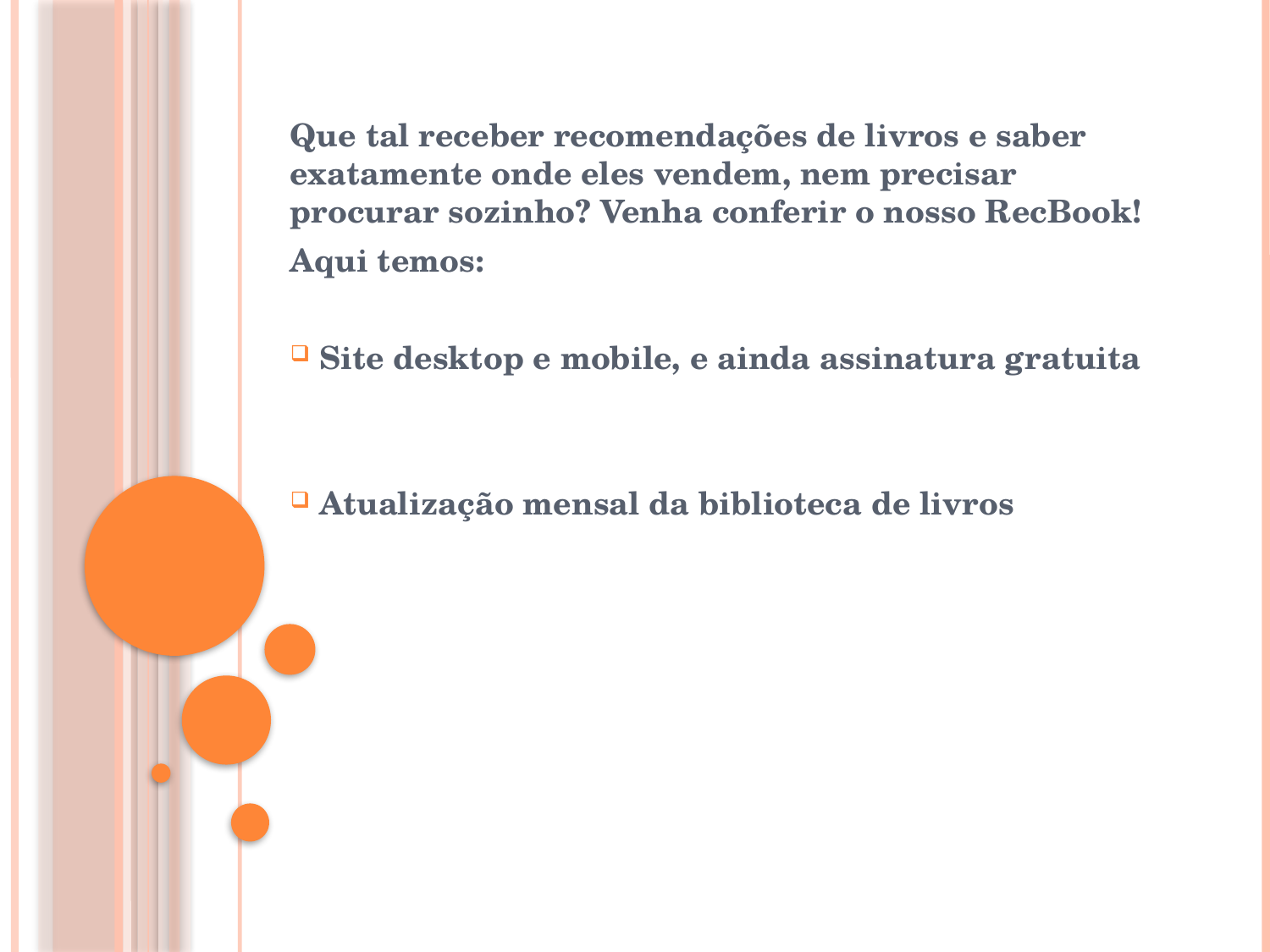

Que tal receber recomendações de livros e saber exatamente onde eles vendem, nem precisar procurar sozinho? Venha conferir o nosso RecBook!
Aqui temos:

 Site desktop e mobile, e ainda assinatura gratuita

 Atualização mensal da biblioteca de livros